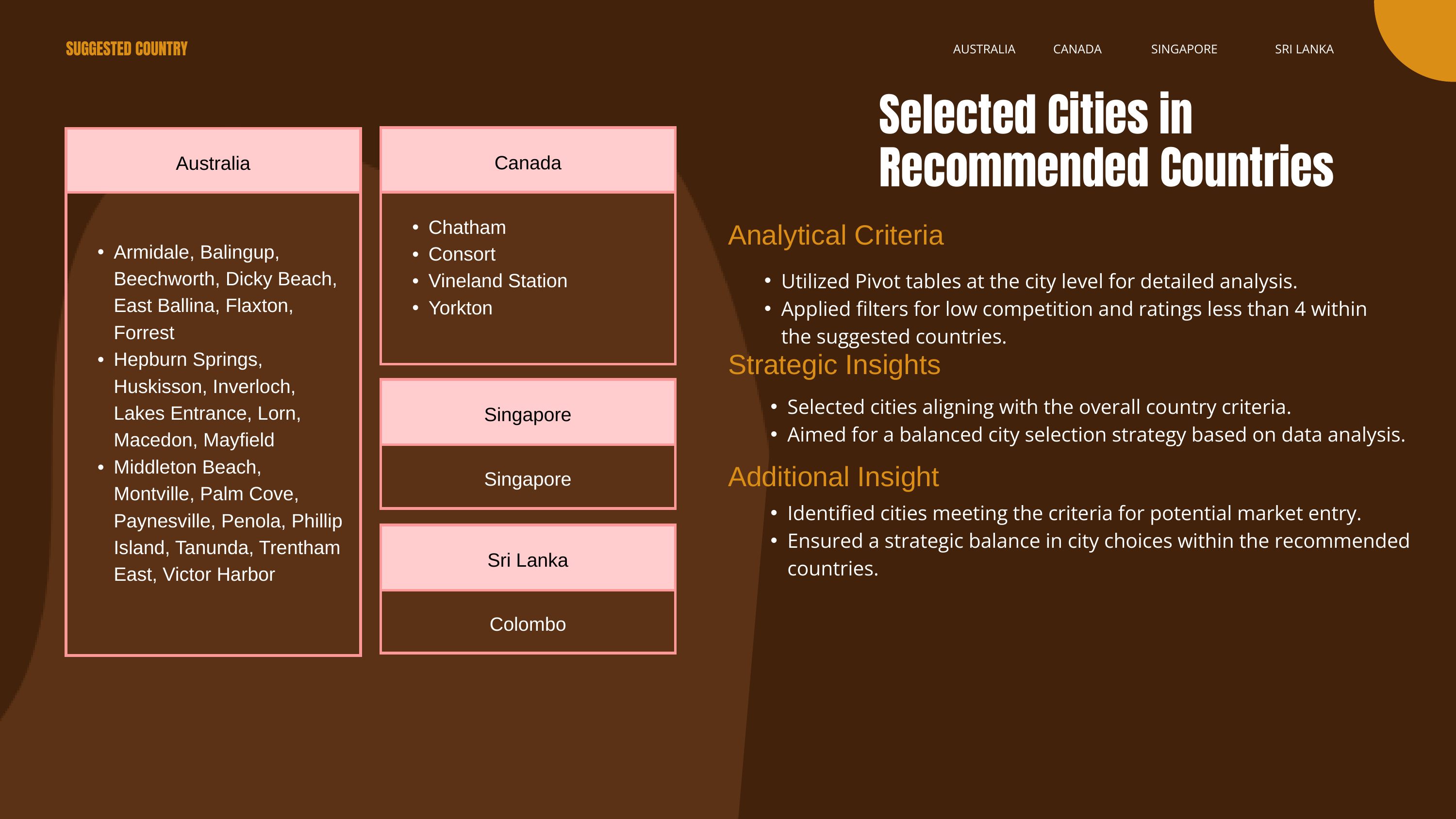

SUGGESTED COUNTRY
AUSTRALIA
CANADA
SINGAPORE
SRI LANKA
Selected Cities in Recommended Countries
| Canada | Canada | Canada |
| --- | --- | --- |
| Chatham Consort Vineland Station Yorkton | Chatham Consort Vineland Station Yorkton | Chatham Consort Vineland Station Yorkton |
| Chatham Consort Vineland Station Yorkton | Chatham Consort Vineland Station Yorkton | Chatham Consort Vineland Station Yorkton |
| Chatham Consort Vineland Station Yorkton | Chatham Consort Vineland Station Yorkton | Chatham Consort Vineland Station Yorkton |
| Australia | Australia | Australia |
| --- | --- | --- |
| Armidale, Balingup, Beechworth, Dicky Beach, East Ballina, Flaxton, Forrest Hepburn Springs, Huskisson, Inverloch, Lakes Entrance, Lorn, Macedon, Mayfield Middleton Beach, Montville, Palm Cove, Paynesville, Penola, Phillip Island, Tanunda, Trentham East, Victor Harbor | Armidale, Balingup, Beechworth, Dicky Beach, East Ballina, Flaxton, Forrest Hepburn Springs, Huskisson, Inverloch, Lakes Entrance, Lorn, Macedon, Mayfield Middleton Beach, Montville, Palm Cove, Paynesville, Penola, Phillip Island, Tanunda, Trentham East, Victor Harbor | Armidale, Balingup, Beechworth, Dicky Beach, East Ballina, Flaxton, Forrest Hepburn Springs, Huskisson, Inverloch, Lakes Entrance, Lorn, Macedon, Mayfield Middleton Beach, Montville, Palm Cove, Paynesville, Penola, Phillip Island, Tanunda, Trentham East, Victor Harbor |
| Armidale, Balingup, Beechworth, Dicky Beach, East Ballina, Flaxton, Forrest Hepburn Springs, Huskisson, Inverloch, Lakes Entrance, Lorn, Macedon, Mayfield Middleton Beach, Montville, Palm Cove, Paynesville, Penola, Phillip Island, Tanunda, Trentham East, Victor Harbor | Armidale, Balingup, Beechworth, Dicky Beach, East Ballina, Flaxton, Forrest Hepburn Springs, Huskisson, Inverloch, Lakes Entrance, Lorn, Macedon, Mayfield Middleton Beach, Montville, Palm Cove, Paynesville, Penola, Phillip Island, Tanunda, Trentham East, Victor Harbor | Armidale, Balingup, Beechworth, Dicky Beach, East Ballina, Flaxton, Forrest Hepburn Springs, Huskisson, Inverloch, Lakes Entrance, Lorn, Macedon, Mayfield Middleton Beach, Montville, Palm Cove, Paynesville, Penola, Phillip Island, Tanunda, Trentham East, Victor Harbor |
| Armidale, Balingup, Beechworth, Dicky Beach, East Ballina, Flaxton, Forrest Hepburn Springs, Huskisson, Inverloch, Lakes Entrance, Lorn, Macedon, Mayfield Middleton Beach, Montville, Palm Cove, Paynesville, Penola, Phillip Island, Tanunda, Trentham East, Victor Harbor | Armidale, Balingup, Beechworth, Dicky Beach, East Ballina, Flaxton, Forrest Hepburn Springs, Huskisson, Inverloch, Lakes Entrance, Lorn, Macedon, Mayfield Middleton Beach, Montville, Palm Cove, Paynesville, Penola, Phillip Island, Tanunda, Trentham East, Victor Harbor | Armidale, Balingup, Beechworth, Dicky Beach, East Ballina, Flaxton, Forrest Hepburn Springs, Huskisson, Inverloch, Lakes Entrance, Lorn, Macedon, Mayfield Middleton Beach, Montville, Palm Cove, Paynesville, Penola, Phillip Island, Tanunda, Trentham East, Victor Harbor |

Analytical Criteria
Utilized Pivot tables at the city level for detailed analysis.
Applied filters for low competition and ratings less than 4 within the suggested countries.
Strategic Insights
| Singapore | Singapore | Singapore |
| --- | --- | --- |
| Singapore | Singapore | Singapore |
| Singapore | Singapore | Singapore |
| Singapore | Singapore | Singapore |
Selected cities aligning with the overall country criteria.
Aimed for a balanced city selection strategy based on data analysis.
Additional Insight
Identified cities meeting the criteria for potential market entry.
Ensured a strategic balance in city choices within the recommended countries.
| Sri Lanka | Sri Lanka | Sri Lanka |
| --- | --- | --- |
| Colombo | Colombo | Colombo |
| Colombo | Colombo | Colombo |
| Colombo | Colombo | Colombo |